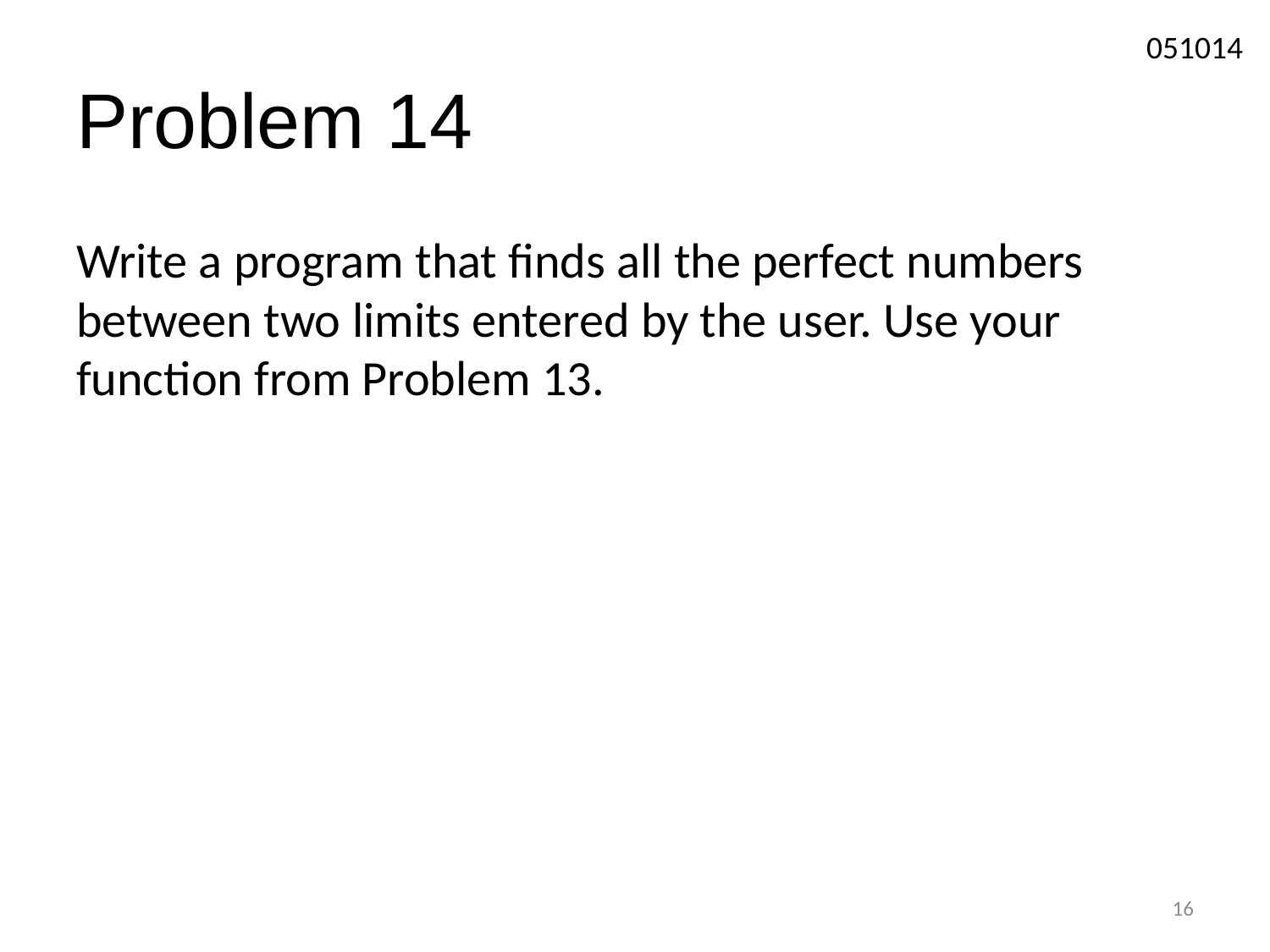

051014
# Problem 14
Write a program that finds all the perfect numbers between two limits entered by the user. Use your function from Problem 13.

16